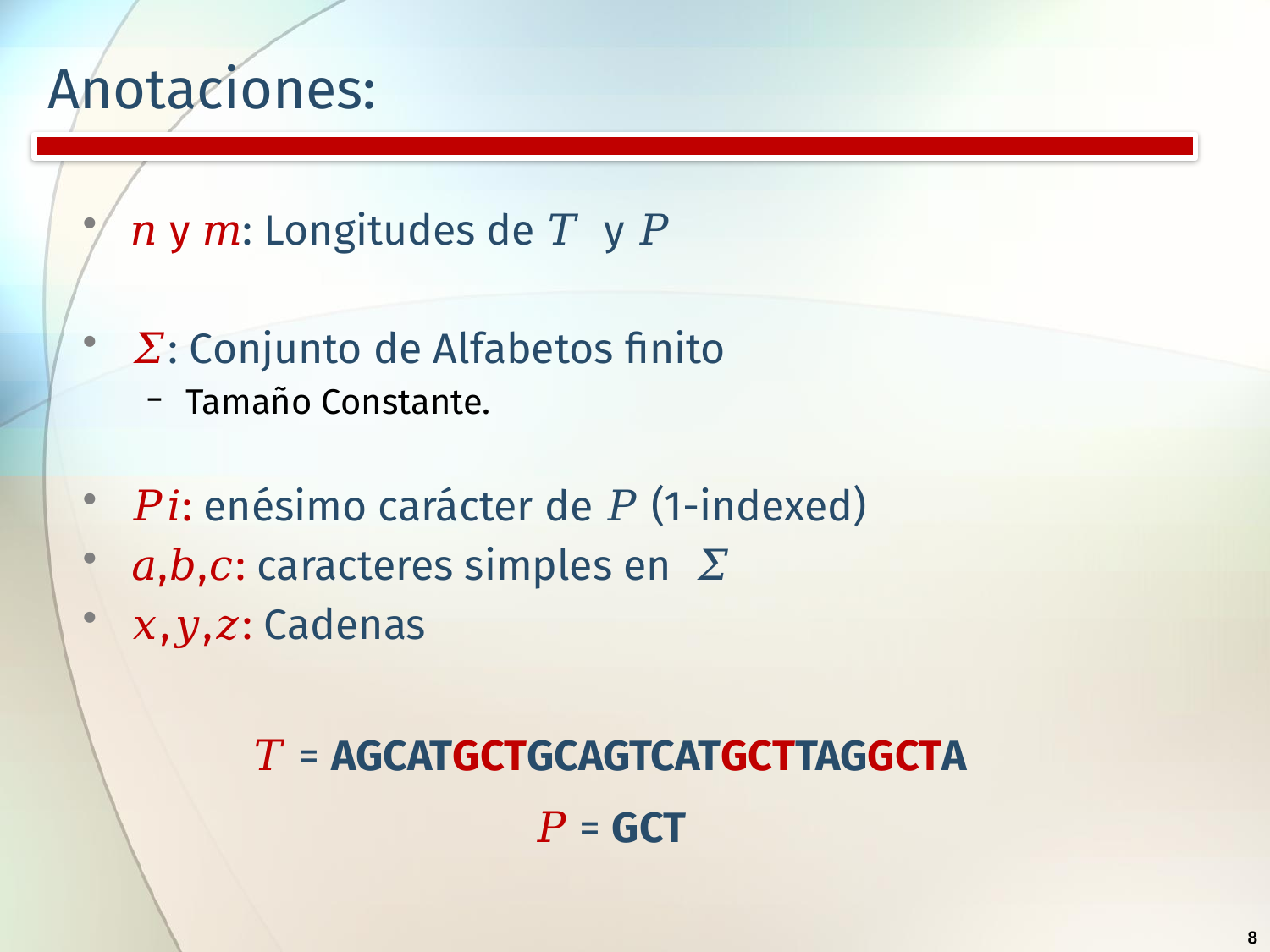

# Anotaciones:

𝑛 y 𝑚: Longitudes de 𝑇  y 𝑃

𝛴: Conjunto de Alfabetos finito
Tamaño Constante.

𝑃𝑖: enésimo carácter de 𝑃 (1-indexed)
𝑎,𝑏,𝑐: caracteres simples en  𝛴
𝑥,𝑦,𝑧: Cadenas

𝑇 = AGCATGCTGCAGTCATGCTTAGGCTA
𝑃 = GCT

8